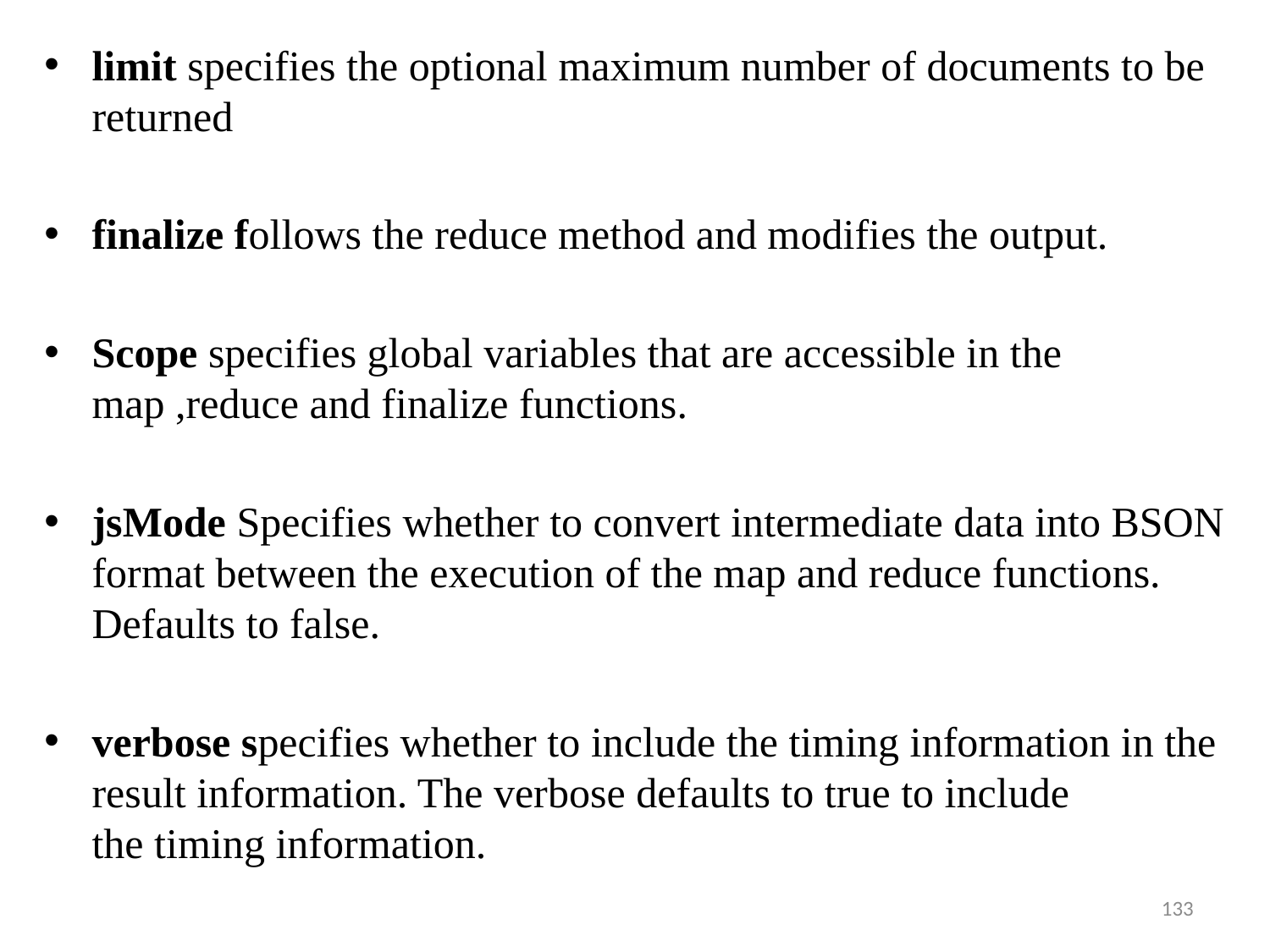

limit specifies the optional maximum number of documents to be returned

finalize follows the reduce method and modifies the output.

Scope specifies global variables that are accessible in the map ,reduce and finalize functions.

jsMode Specifies whether to convert intermediate data into BSON format between the execution of the map and reduce functions. Defaults to false.

verbose specifies whether to include the timing information in the result information. The verbose defaults to true to include the timing information.
133